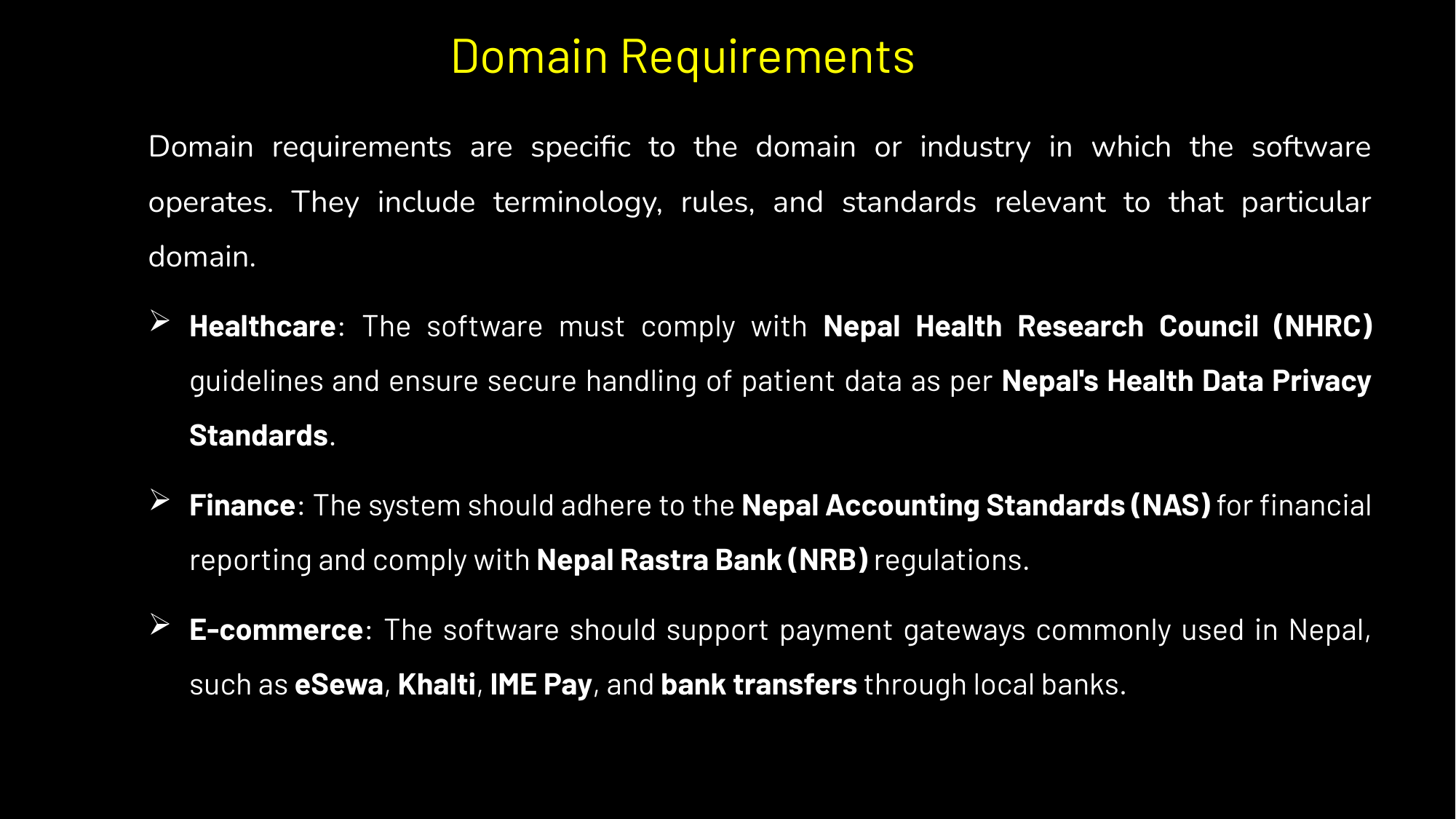

# Domain Requirements
Domain requirements are specific to the domain or industry in which the software operates. They include terminology, rules, and standards relevant to that particular domain.
Healthcare: The software must comply with Nepal Health Research Council (NHRC) guidelines and ensure secure handling of patient data as per Nepal's Health Data Privacy Standards.
Finance: The system should adhere to the Nepal Accounting Standards (NAS) for financial reporting and comply with Nepal Rastra Bank (NRB) regulations.
E-commerce: The software should support payment gateways commonly used in Nepal, such as eSewa, Khalti, IME Pay, and bank transfers through local banks.